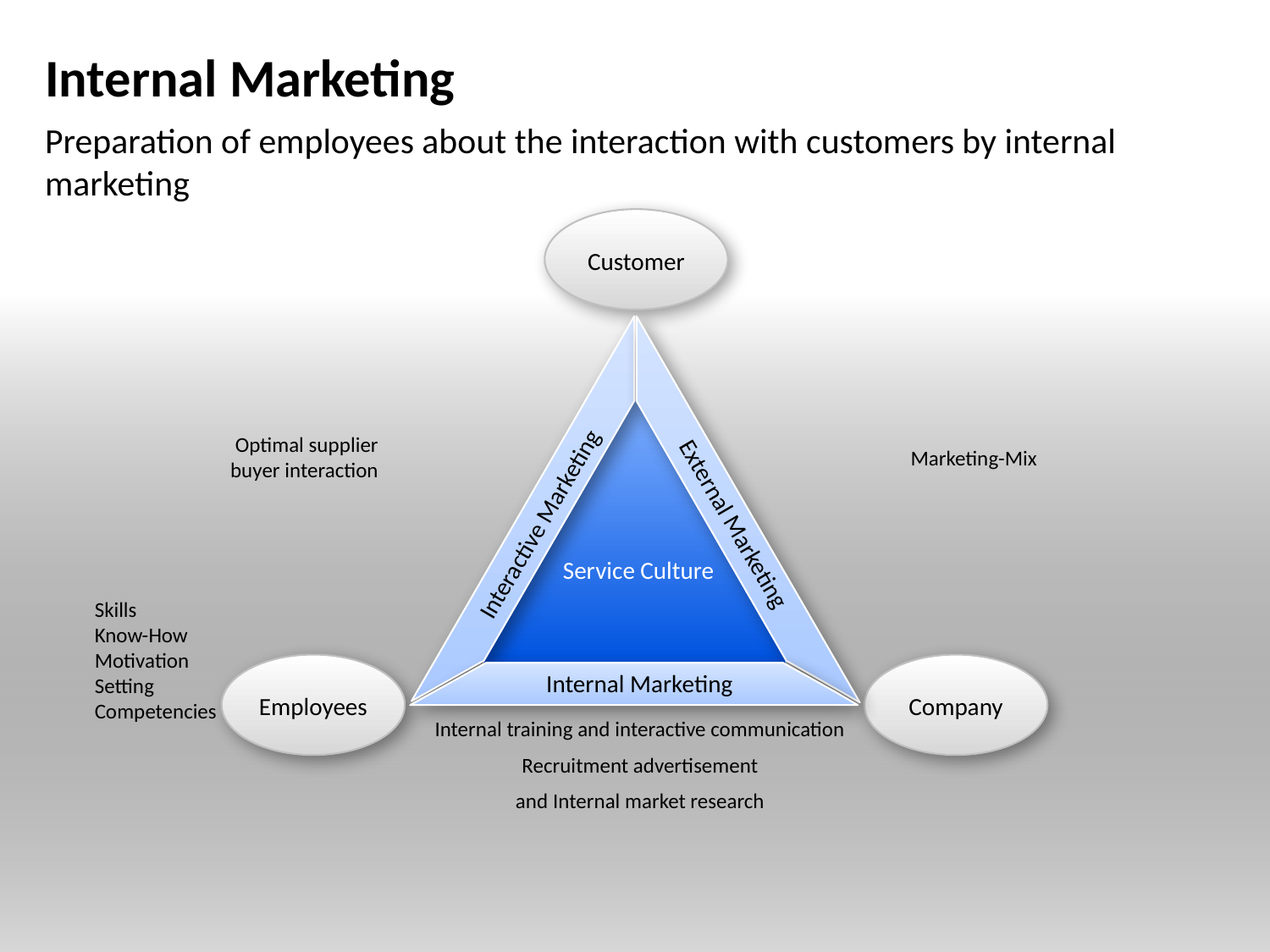

# Internal Marketing
Preparation of employees about the interaction with customers by internal marketing
Customer

Interactive Marketing
External Marketing
Service Culture

Internal Marketing
Optimal supplier
buyer interaction
Marketing-Mix
Skills
Know-How
Motivation
Setting
Competencies
Employees
Company
Internal training and interactive communication
Recruitment advertisement
and Internal market research